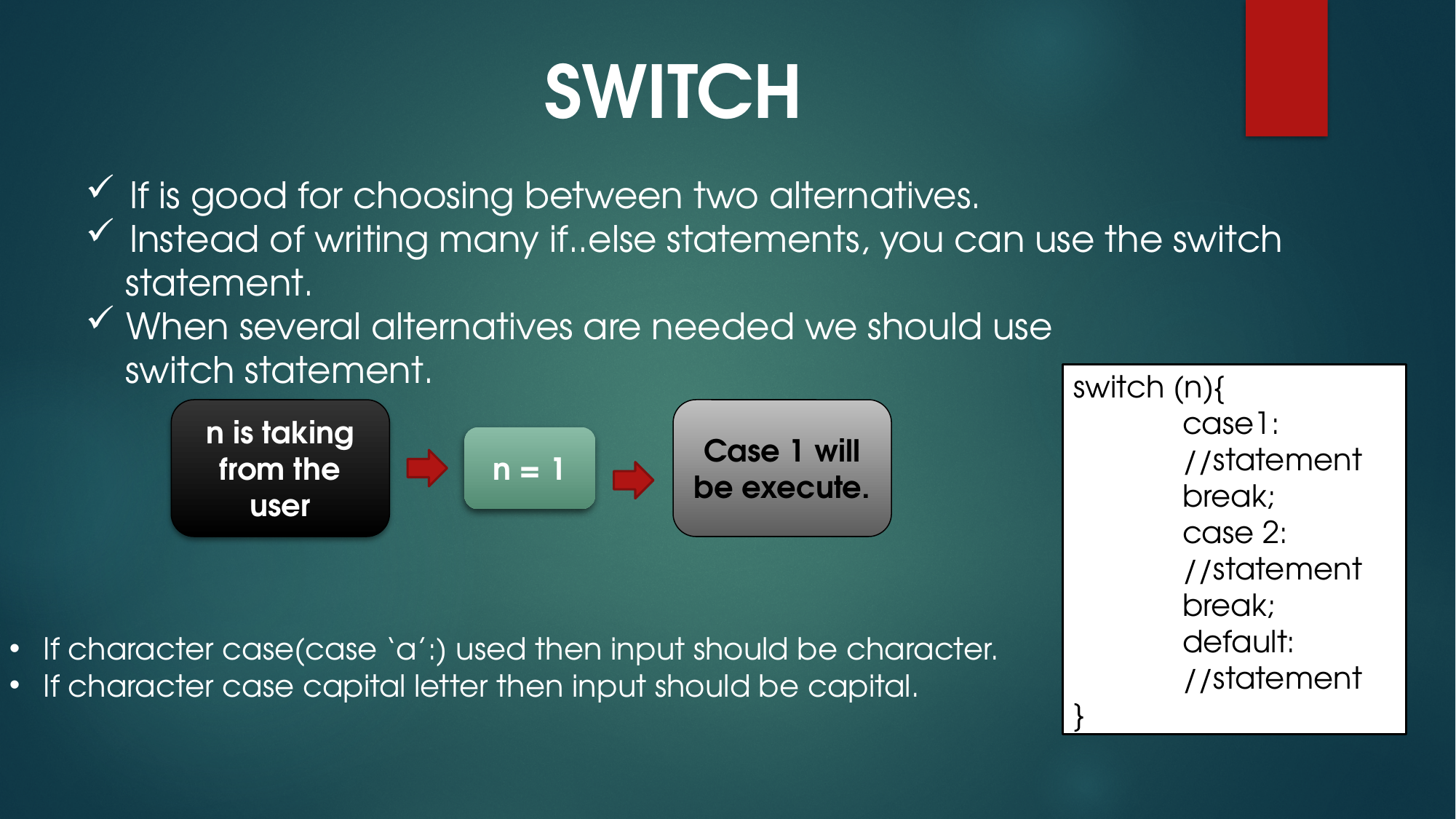

SWITCH
 If is good for choosing between two alternatives.
 Instead of writing many if..else statements, you can use the switch
    statement.
When several alternatives are needed we should use
    switch statement.
switch (n){
	case1:
	//statement
	break;
	case 2:
	//statement
	break;
	default:
	//statement
}
n is taking from the user
Case 1 will be execute.
n = 1

If character case(case ‘a’:) used then input should be character.
If character case capital letter then input should be capital.